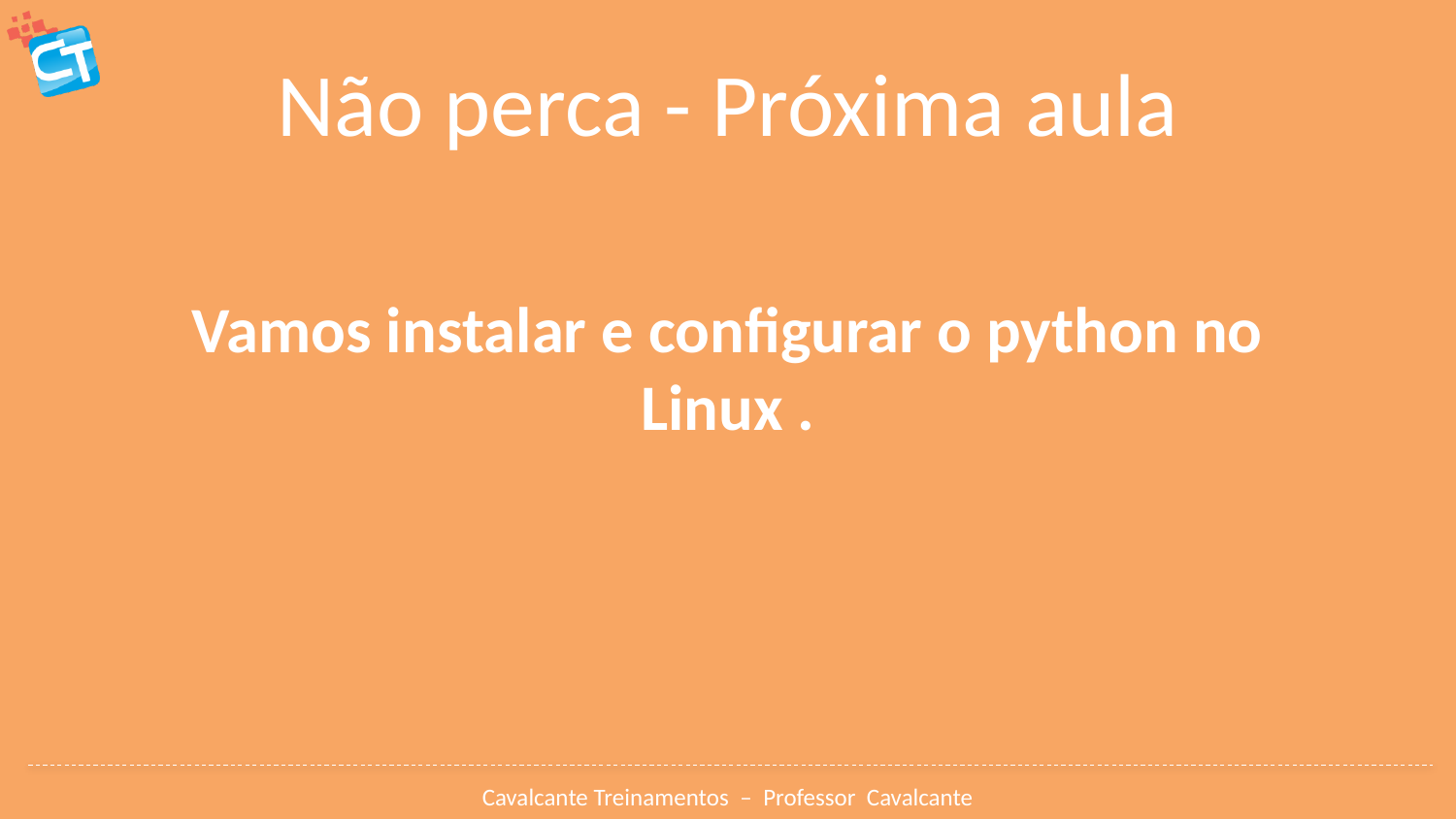

# Não perca - Próxima aula
Vamos instalar e configurar o python no Linux .